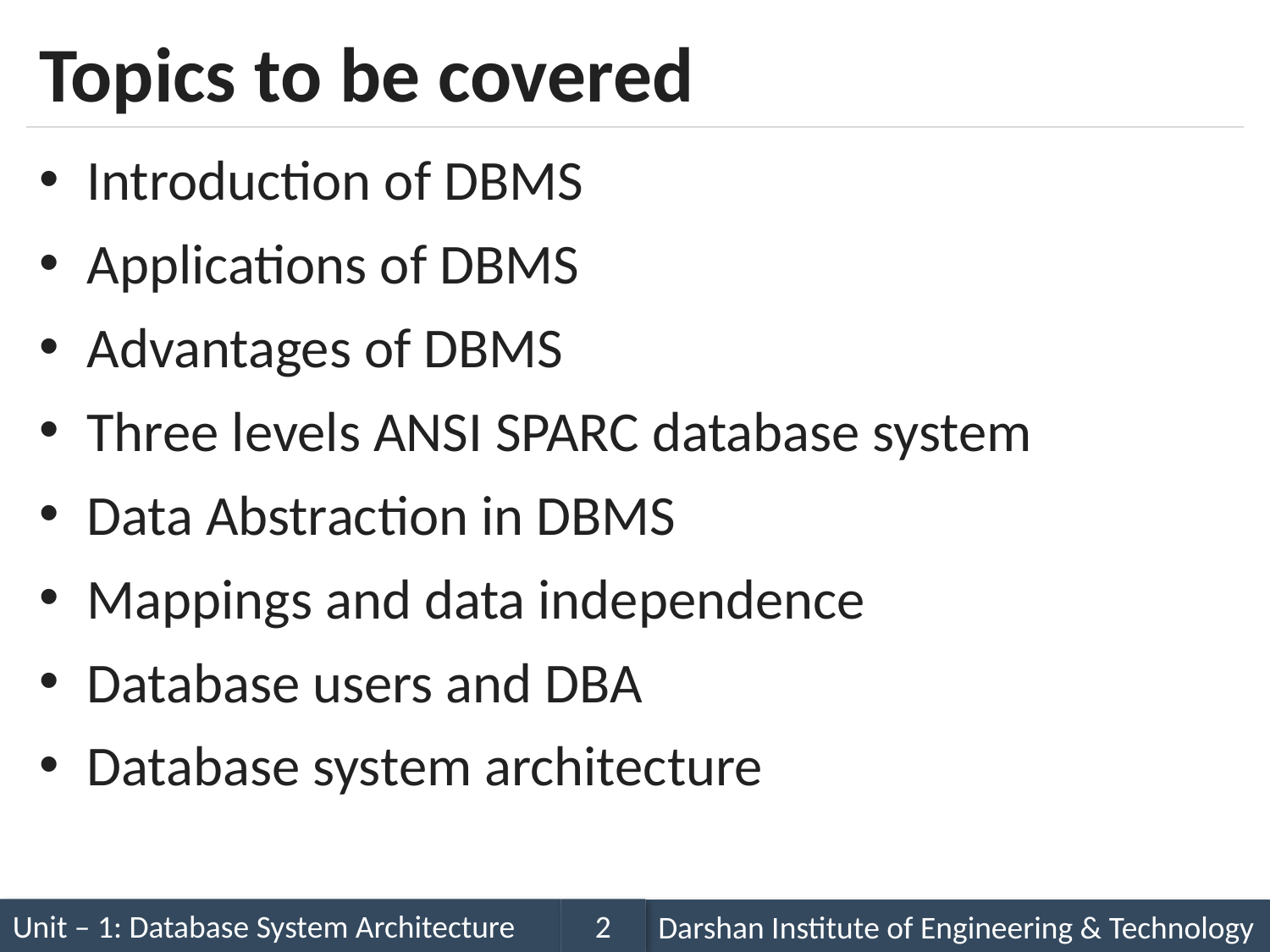

# Topics to be covered
Introduction of DBMS
Applications of DBMS
Advantages of DBMS
Three levels ANSI SPARC database system
Data Abstraction in DBMS
Mappings and data independence
Database users and DBA
Database system architecture